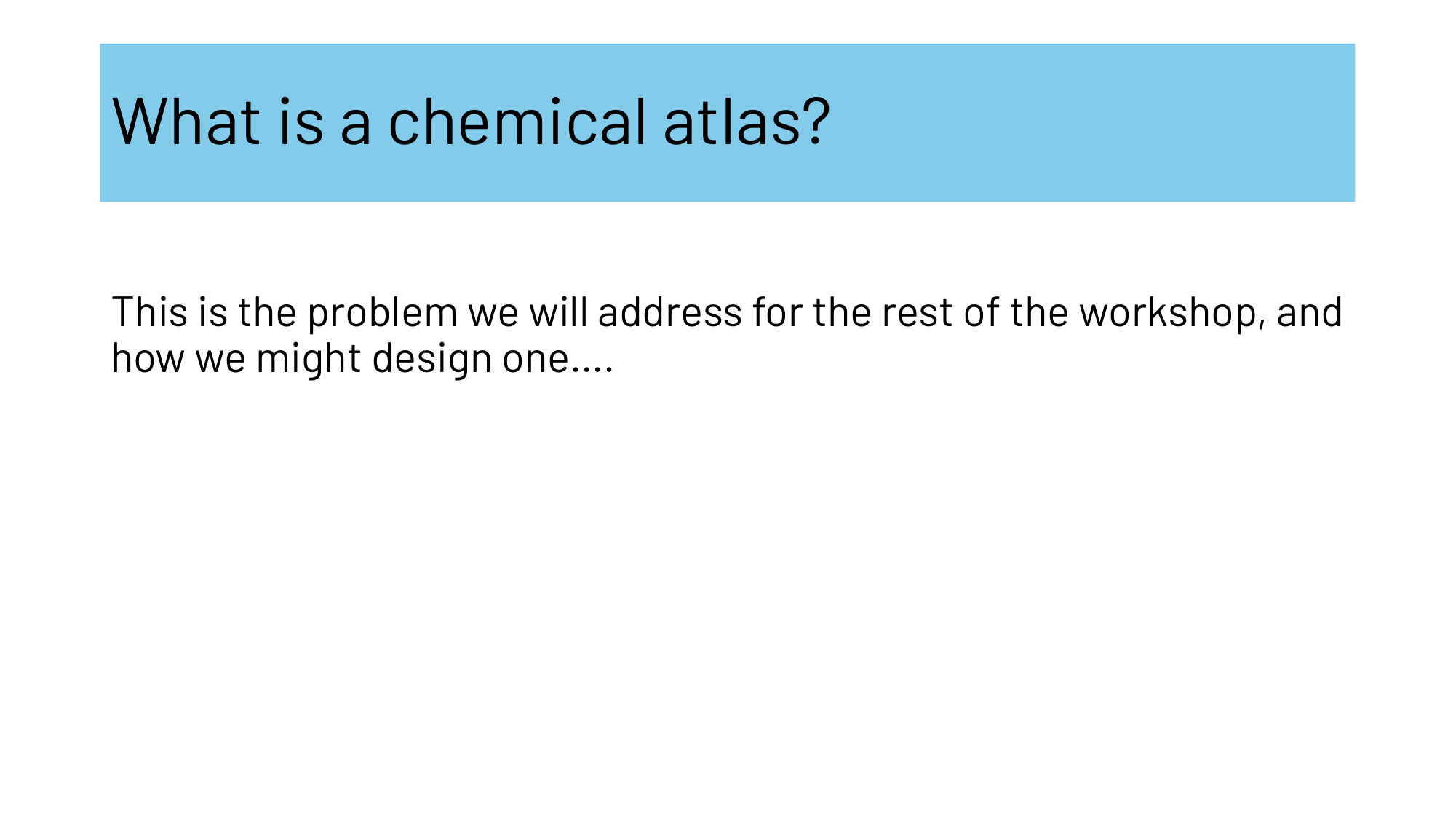

# What is a chemical atlas?

This is the problem we will address for the rest of the workshop, and how we might design one….